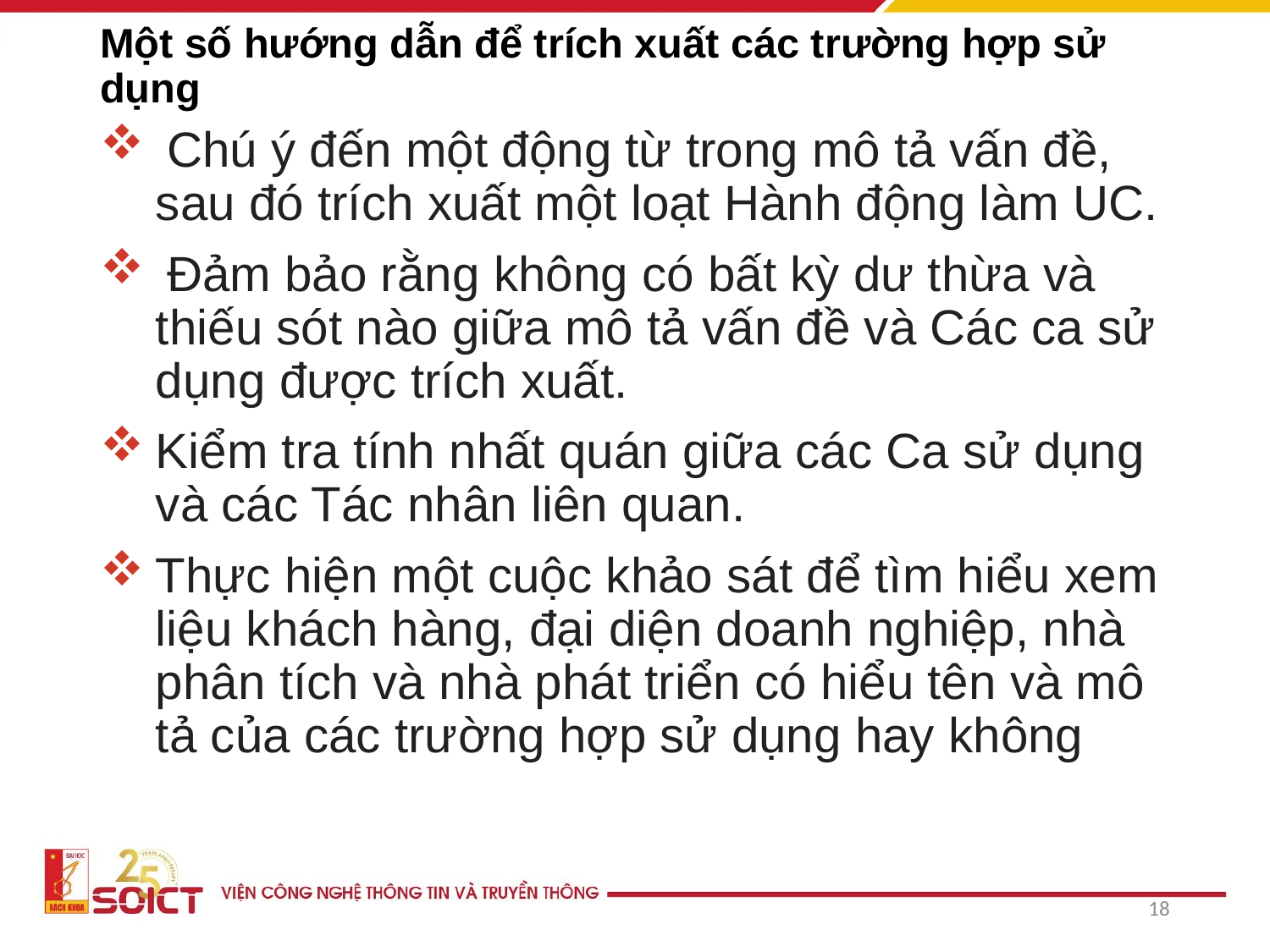

# Một số hướng dẫn để trích xuất các trường hợp sử dụng
 Chú ý đến một động từ trong mô tả vấn đề, sau đó trích xuất một loạt Hành động làm UC.
 Đảm bảo rằng không có bất kỳ dư thừa và thiếu sót nào giữa mô tả vấn đề và Các ca sử dụng được trích xuất.
Kiểm tra tính nhất quán giữa các Ca sử dụng và các Tác nhân liên quan.
Thực hiện một cuộc khảo sát để tìm hiểu xem liệu khách hàng, đại diện doanh nghiệp, nhà phân tích và nhà phát triển có hiểu tên và mô tả của các trường hợp sử dụng hay không

18